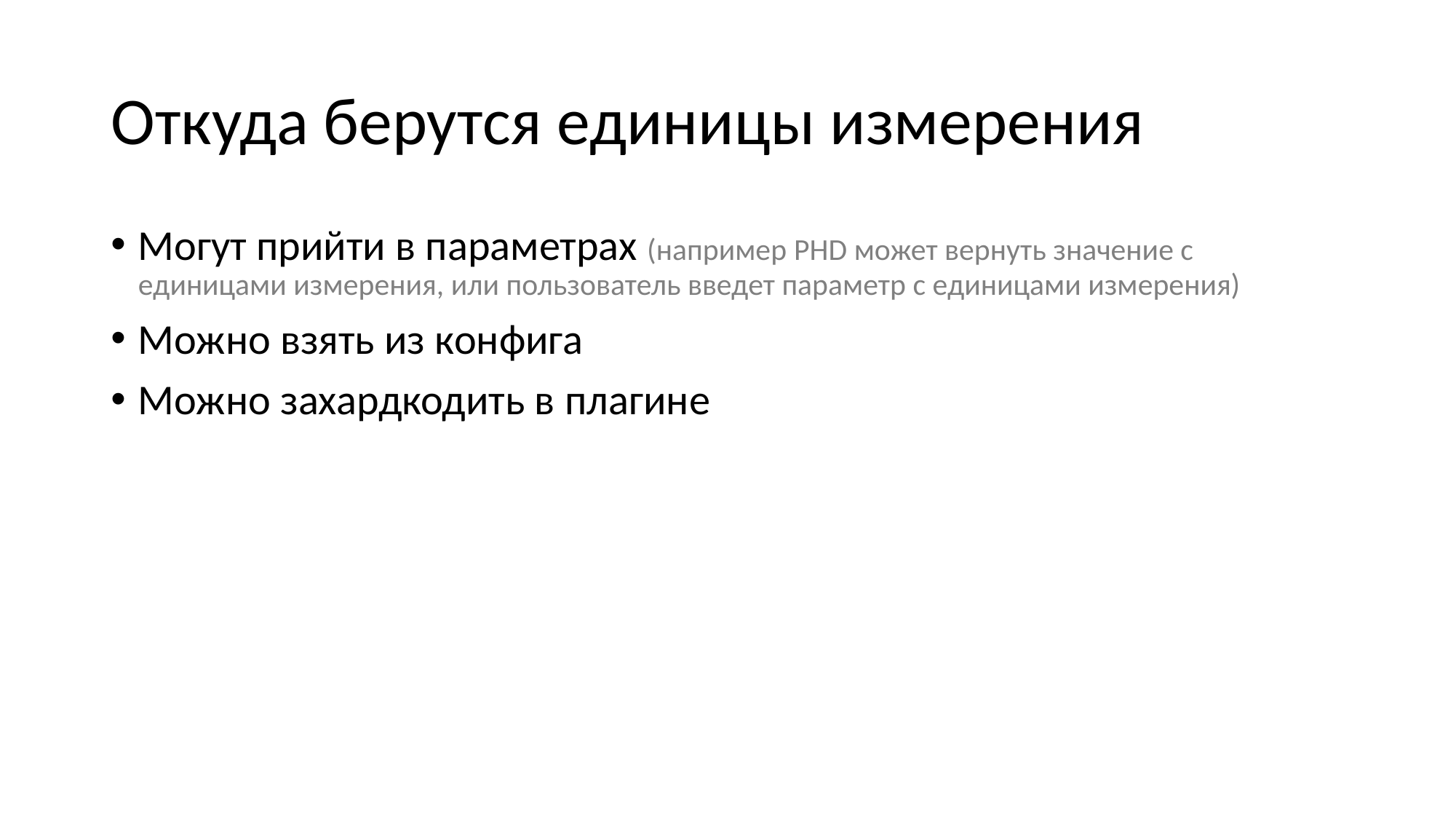

# Откуда берутся единицы измерения
Могут прийти в параметрах (например PHD может вернуть значение с единицами измерения, или пользователь введет параметр с единицами измерения)
Можно взять из конфига
Можно захардкодить в плагине